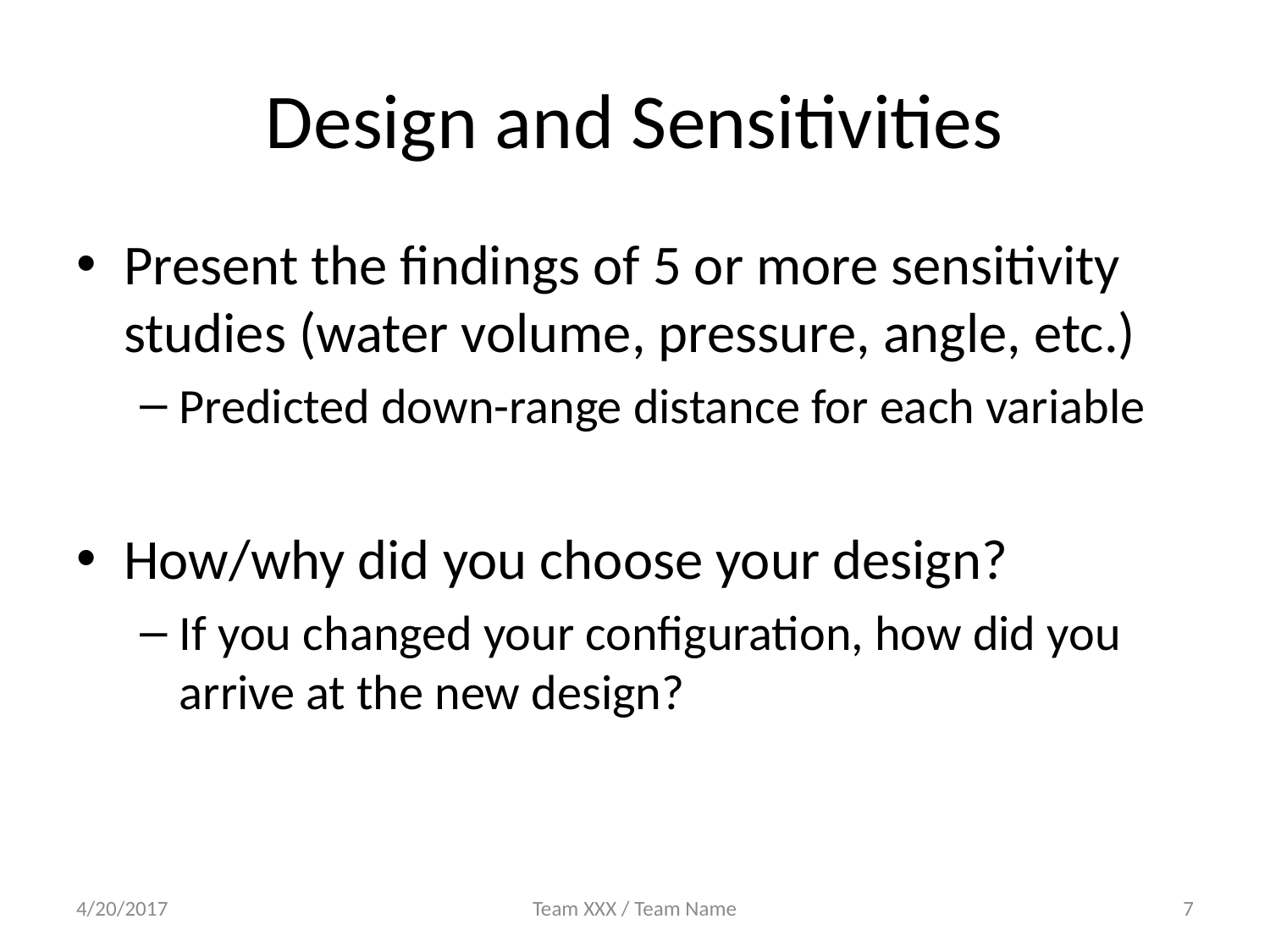

# Design and Sensitivities
Present the findings of 5 or more sensitivity studies (water volume, pressure, angle, etc.)
Predicted down-range distance for each variable

How/why did you choose your design?
If you changed your configuration, how did you arrive at the new design?
4/20/2017
Team XXX / Team Name
7